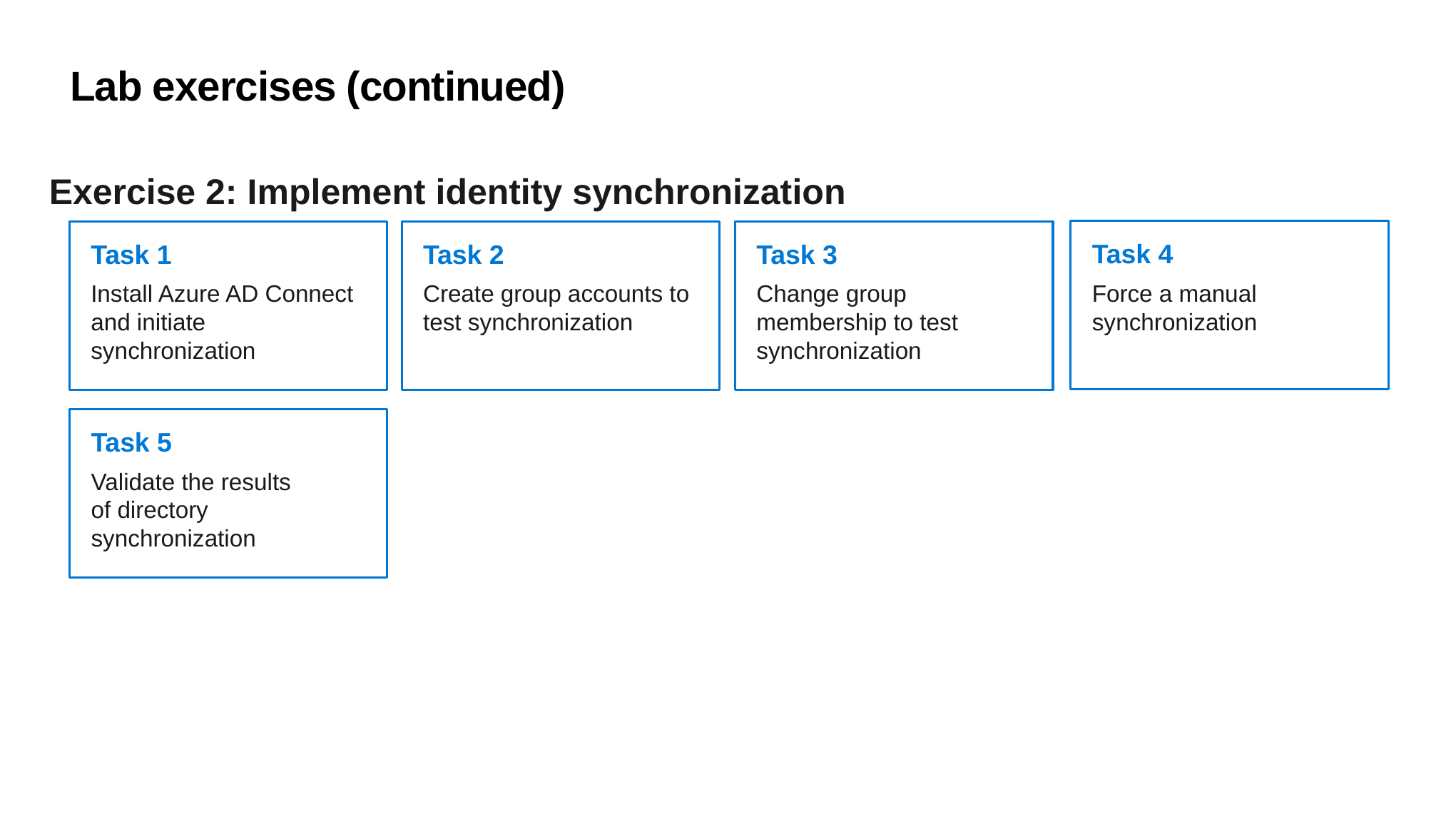

# Lab exercises (continued)
Exercise 2: Implement identity synchronization
Task 4
Force a manual synchronization
Task 2
Create group accounts to test synchronization
Task 1
Install Azure AD Connect and initiate synchronization
Task 3
Change group membership to test synchronization
Task 5
Validate the results
of directory synchronization